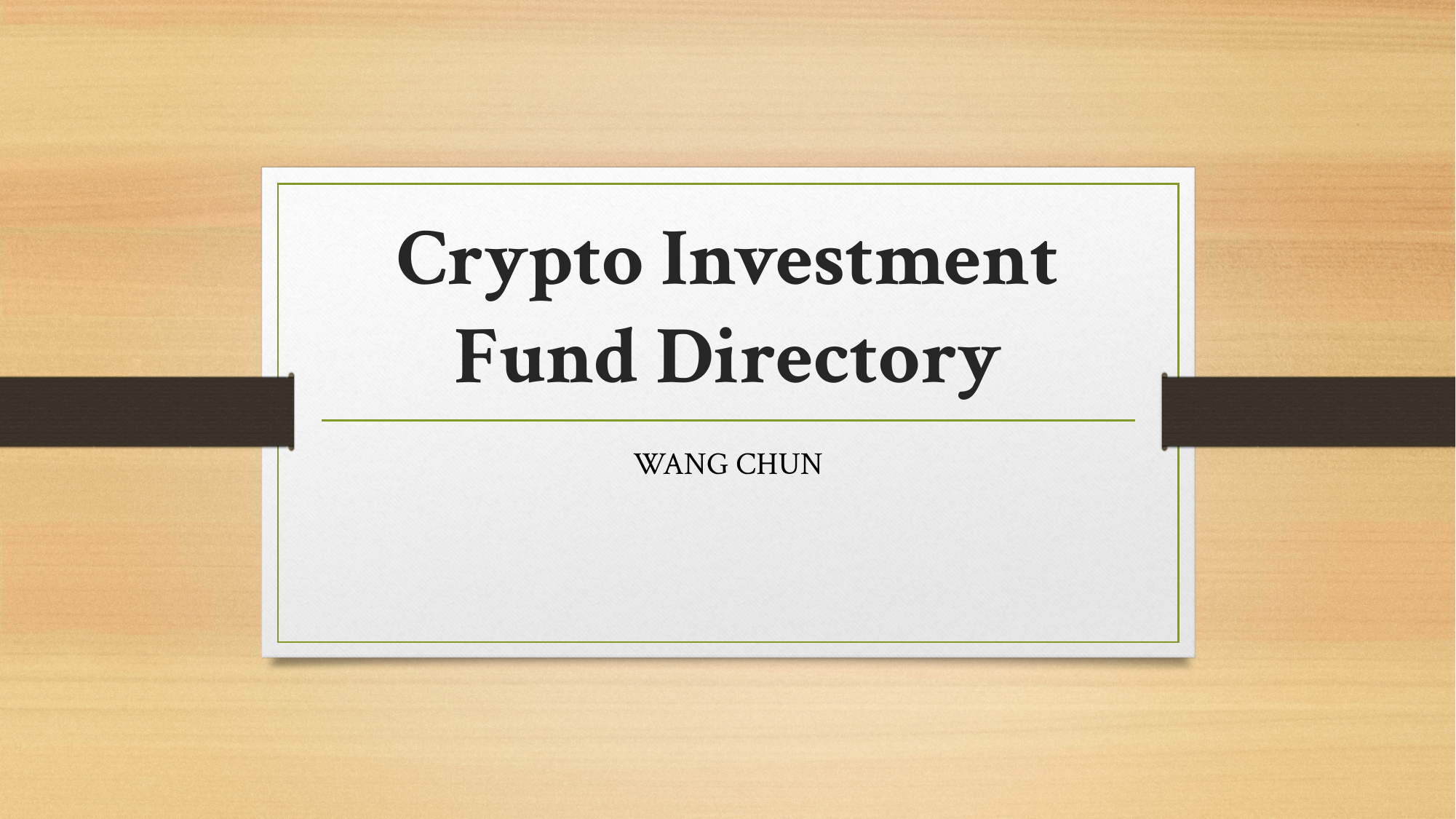

# Crypto Investment Fund Directory
WANG CHUN